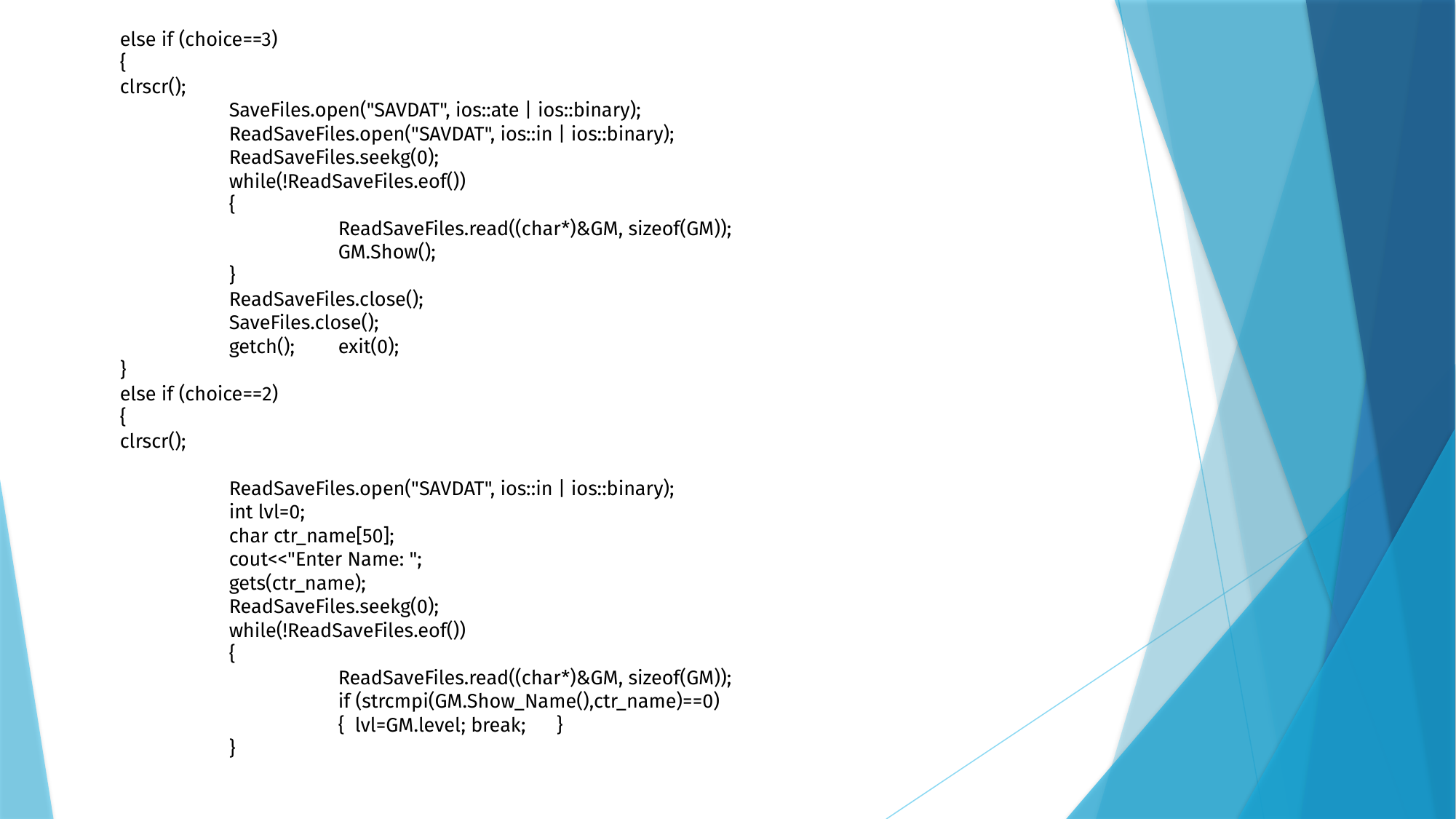

else if (choice==3)
	{
	clrscr();
		SaveFiles.open("SAVDAT", ios::ate | ios::binary);
		ReadSaveFiles.open("SAVDAT", ios::in | ios::binary);
		ReadSaveFiles.seekg(0);
		while(!ReadSaveFiles.eof())
		{
			ReadSaveFiles.read((char*)&GM, sizeof(GM));
			GM.Show();
		}
		ReadSaveFiles.close();
		SaveFiles.close();
		getch(); 	exit(0);
	}
	else if (choice==2)
	{
	clrscr();

		ReadSaveFiles.open("SAVDAT", ios::in | ios::binary);
		int lvl=0;
		char ctr_name[50];
		cout<<"Enter Name: ";
		gets(ctr_name);
		ReadSaveFiles.seekg(0);
		while(!ReadSaveFiles.eof())
		{
			ReadSaveFiles.read((char*)&GM, sizeof(GM));
			if (strcmpi(GM.Show_Name(),ctr_name)==0)
			{  lvl=GM.level; break;	}
		}